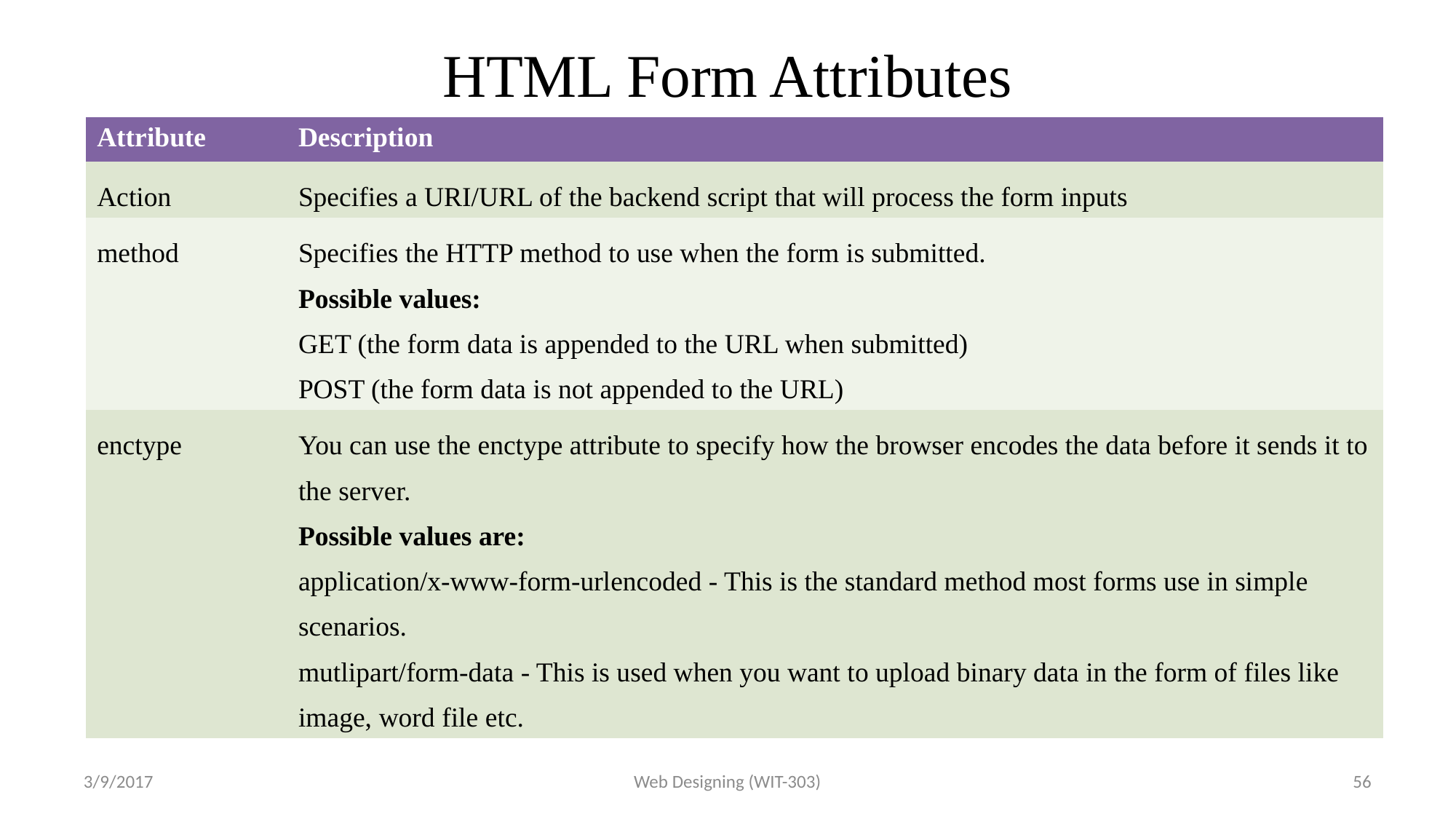

# HTML Form Attributes
| Attribute | Description |
| --- | --- |
| Action | Specifies a URI/URL of the backend script that will process the form inputs |
| method | Specifies the HTTP method to use when the form is submitted. Possible values: GET (the form data is appended to the URL when submitted) POST (the form data is not appended to the URL) |
| enctype | You can use the enctype attribute to specify how the browser encodes the data before it sends it to the server. Possible values are: application/x-www-form-urlencoded - This is the standard method most forms use in simple scenarios. mutlipart/form-data - This is used when you want to upload binary data in the form of files like image, word file etc. |
3/9/2017
Web Designing (WIT-303)
56